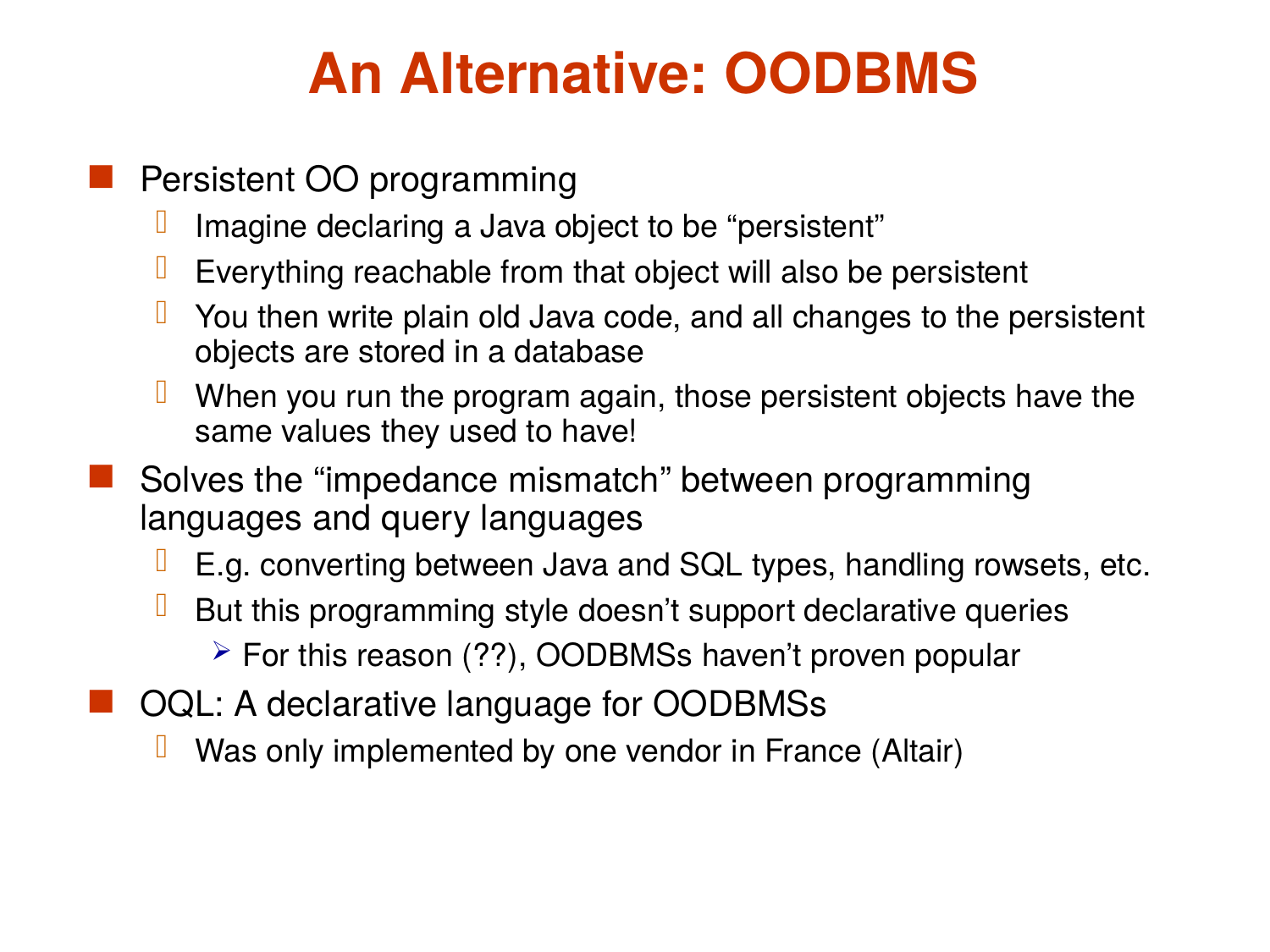

# An Alternative: OODBMS
Persistent OO programming
Imagine declaring a Java object to be “persistent”
Everything reachable from that object will also be persistent
You then write plain old Java code, and all changes to the persistent objects are stored in a database
When you run the program again, those persistent objects have the same values they used to have!
Solves the “impedance mismatch” between programming languages and query languages
E.g. converting between Java and SQL types, handling rowsets, etc.
But this programming style doesn’t support declarative queries
For this reason (??), OODBMSs haven’t proven popular
OQL: A declarative language for OODBMSs
Was only implemented by one vendor in France (Altair)